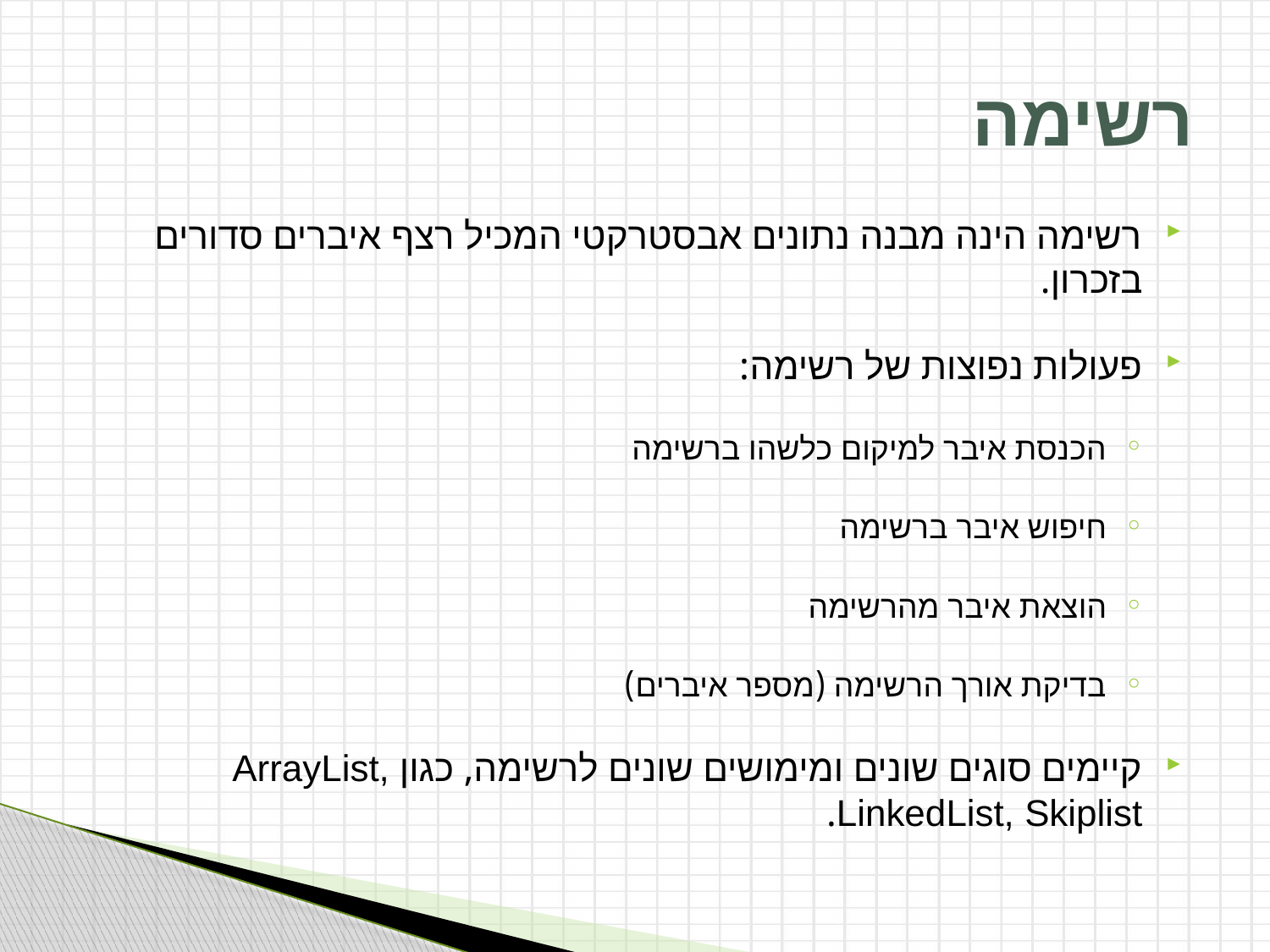

# רשימה
רשימה הינה מבנה נתונים אבסטרקטי המכיל רצף איברים סדורים בזכרון.
פעולות נפוצות של רשימה:
הכנסת איבר למיקום כלשהו ברשימה
חיפוש איבר ברשימה
הוצאת איבר מהרשימה
בדיקת אורך הרשימה (מספר איברים)
קיימים סוגים שונים ומימושים שונים לרשימה, כגון ArrayList, LinkedList, Skiplist.